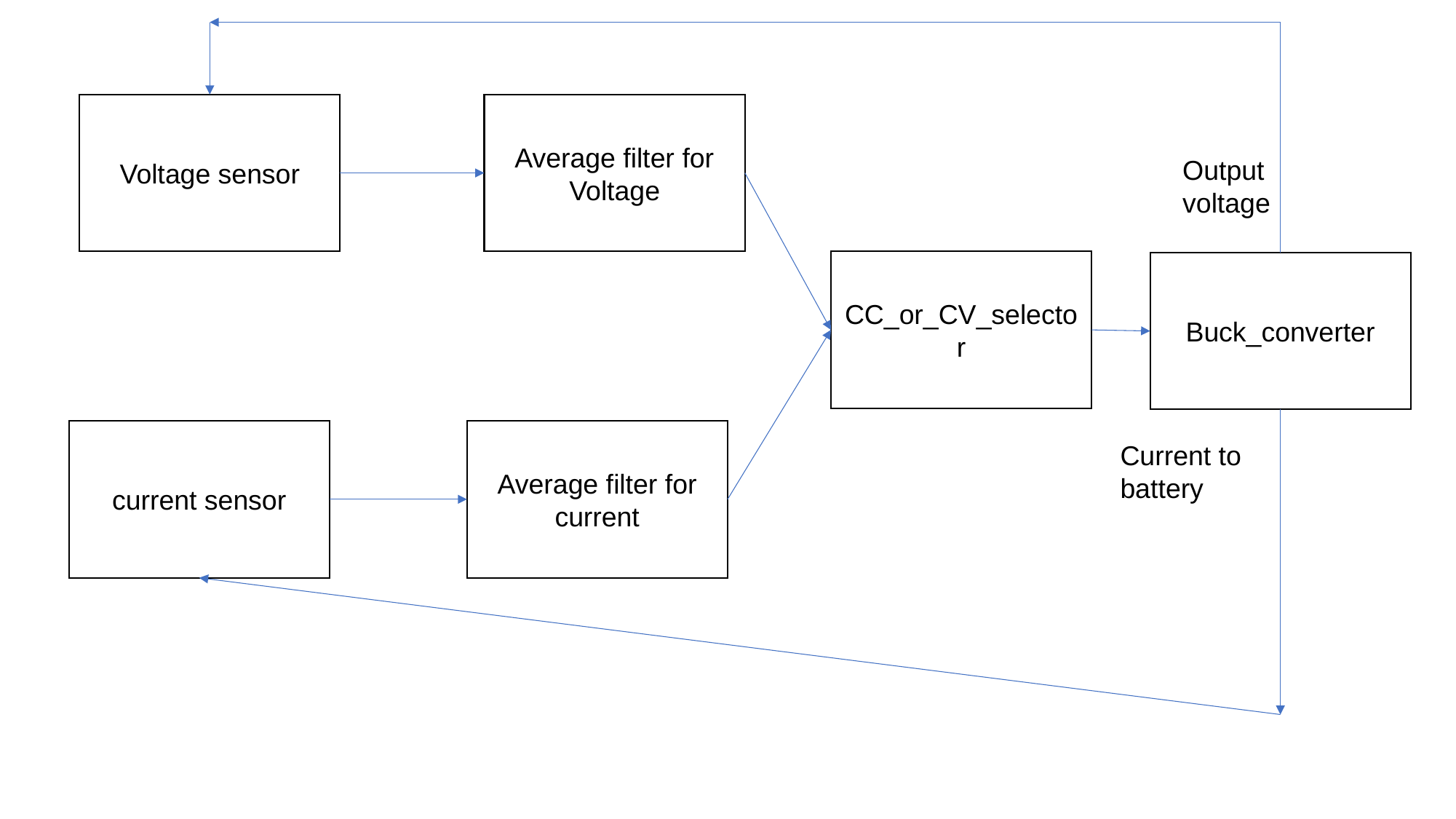

Voltage sensor
Average filter for Voltage
Output voltage
CC_or_CV_selector
Buck_converter
current sensor
Average filter for current
Current to battery